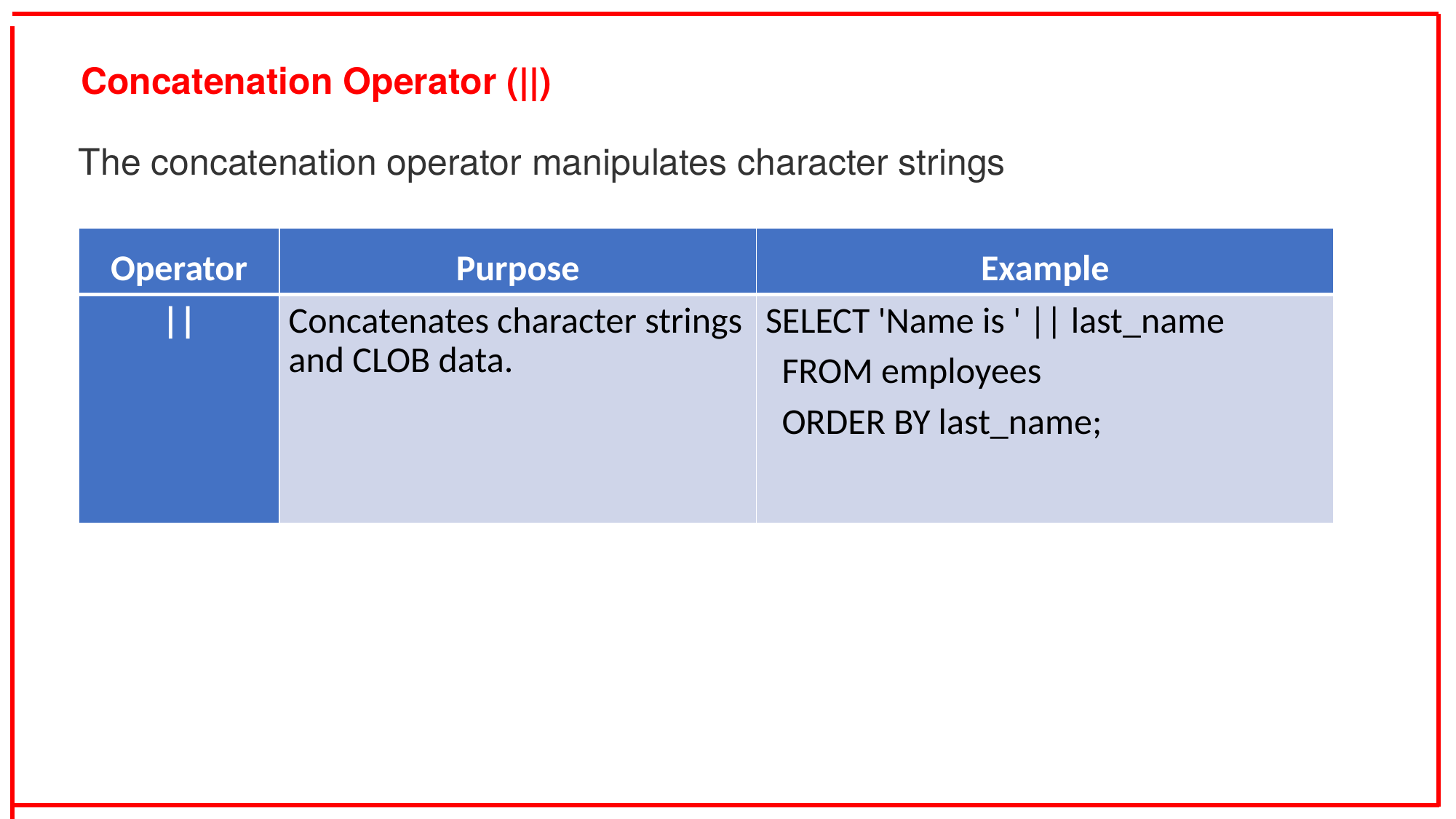

Concatenation Operator (||)
The concatenation operator manipulates character strings

| Operator | Purpose | Example |
| --- | --- | --- |
| || | Concatenates character strings and CLOB data. | SELECT 'Name is ' || last\_name FROM employees ORDER BY last\_name; |